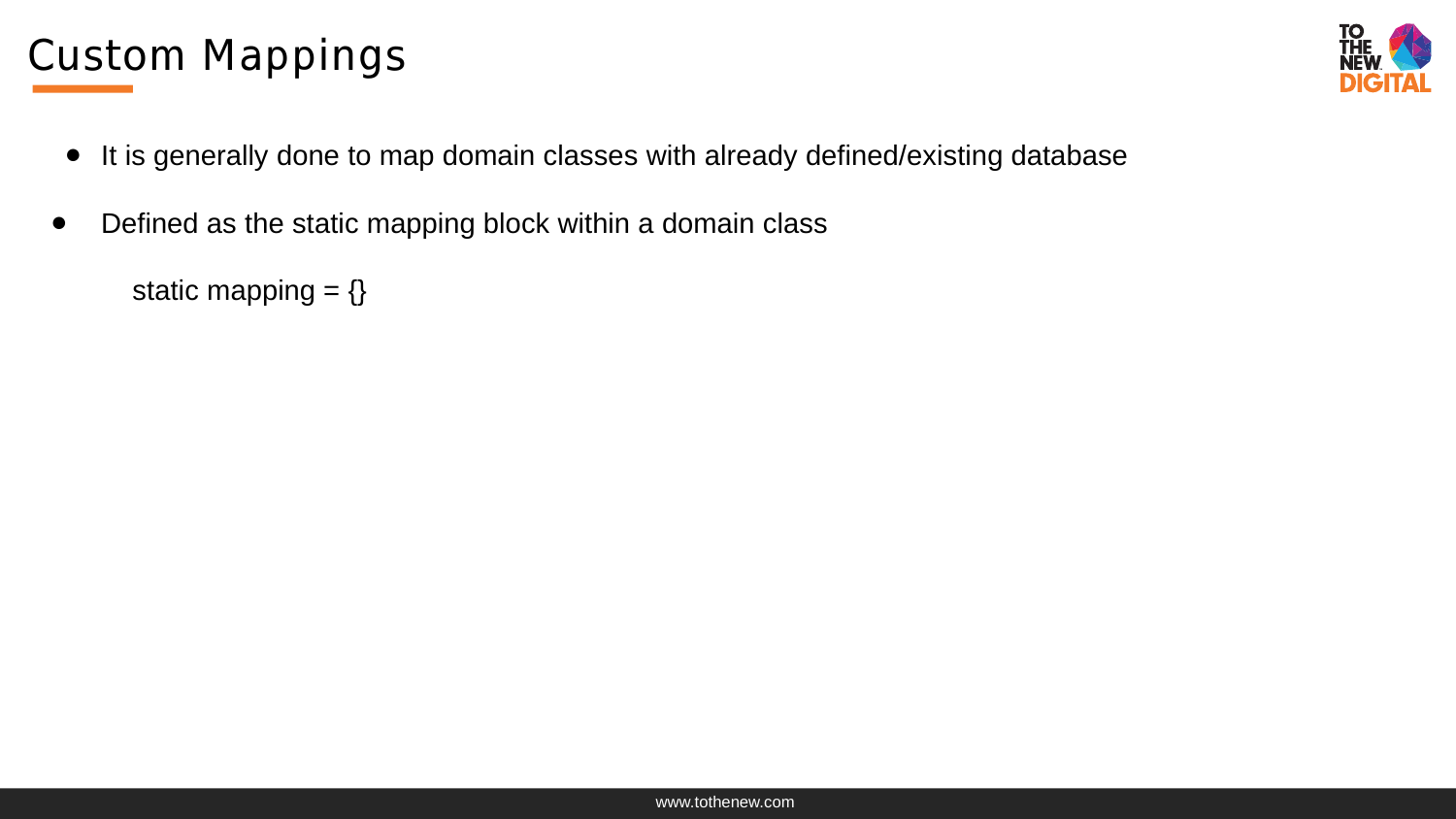

# Custom Mappings
It is generally done to map domain classes with already defined/existing database

Defined as the static mapping block within a domain class

             static mapping = {}